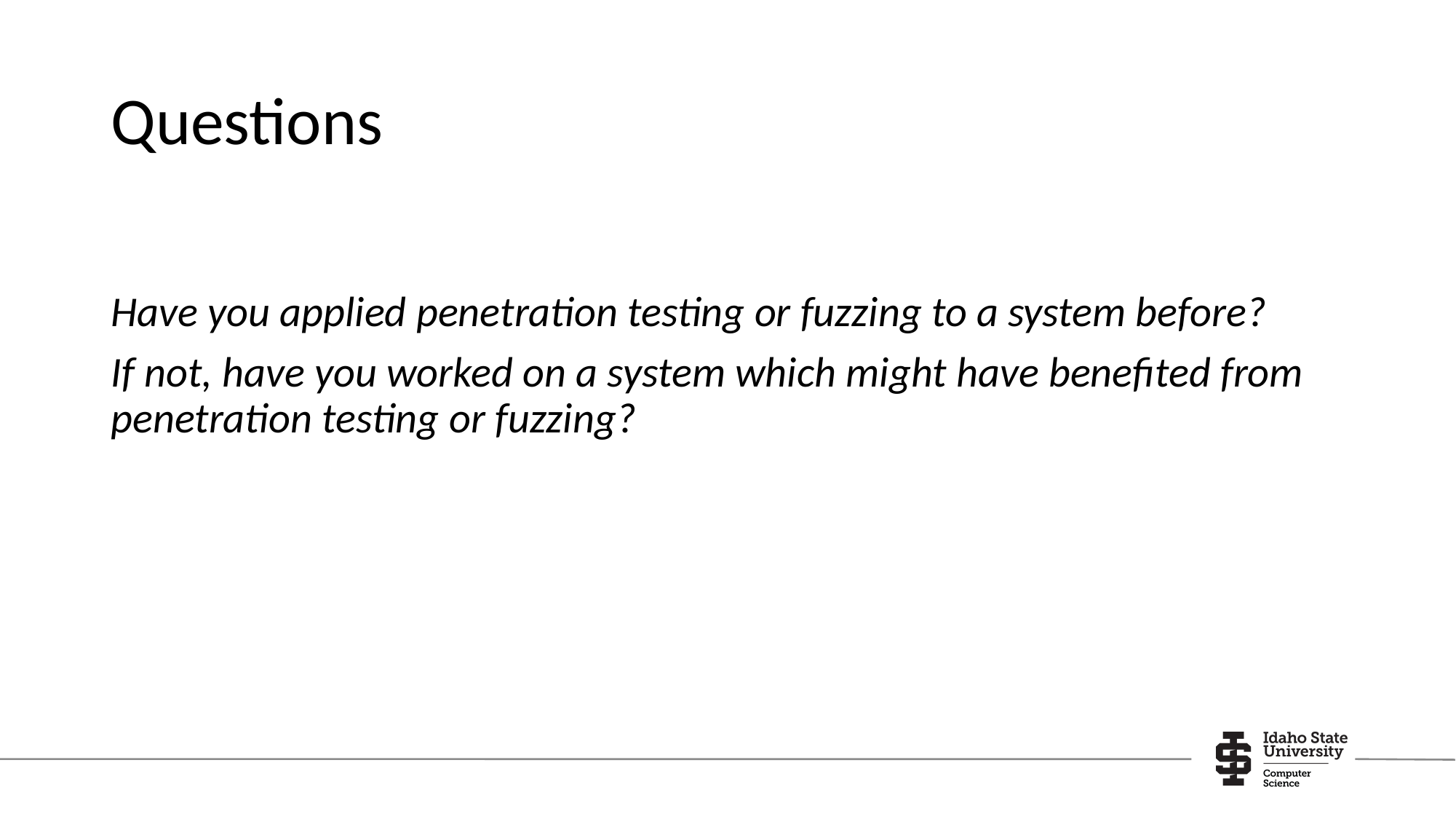

# Questions

Have you applied penetration testing or fuzzing to a system before?
If not, have you worked on a system which might have benefited from penetration testing or fuzzing?